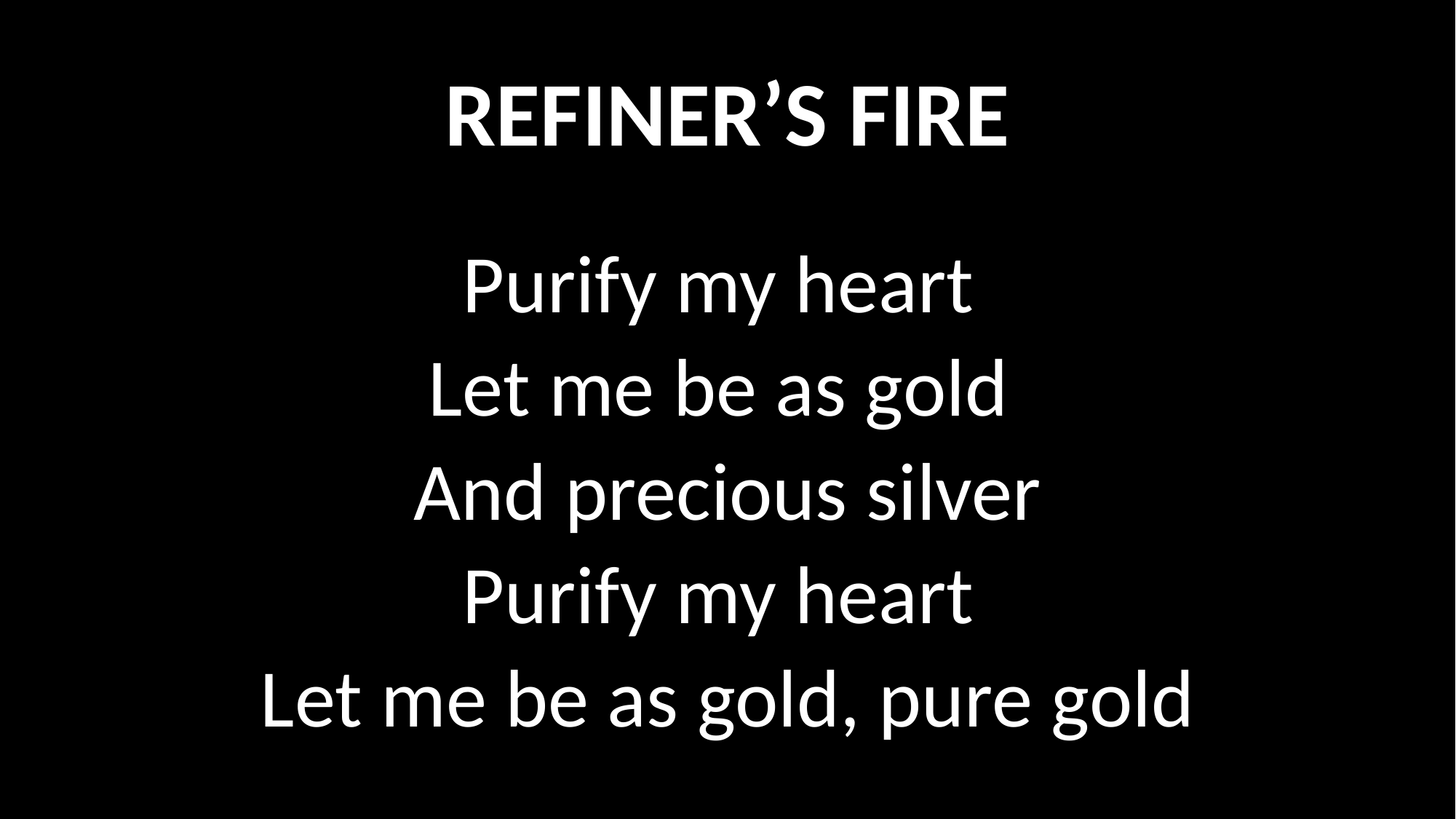

REFINER’S FIRE

Purify my heart
Let me be as gold
And precious silver
Purify my heart
Let me be as gold, pure gold